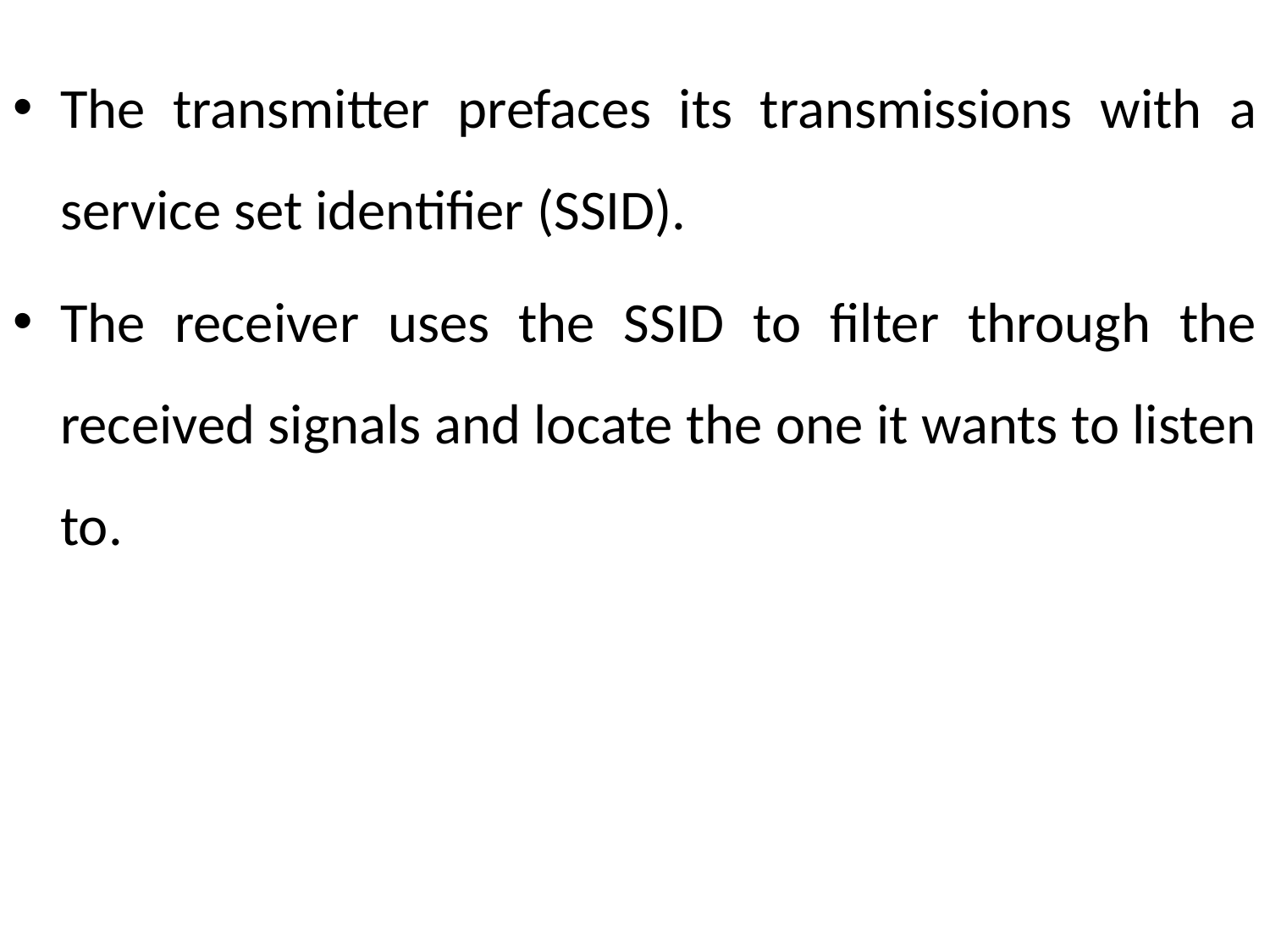

The transmitter prefaces its transmissions with a service set identifier (SSID).
The receiver uses the SSID to filter through the received signals and locate the one it wants to listen to.